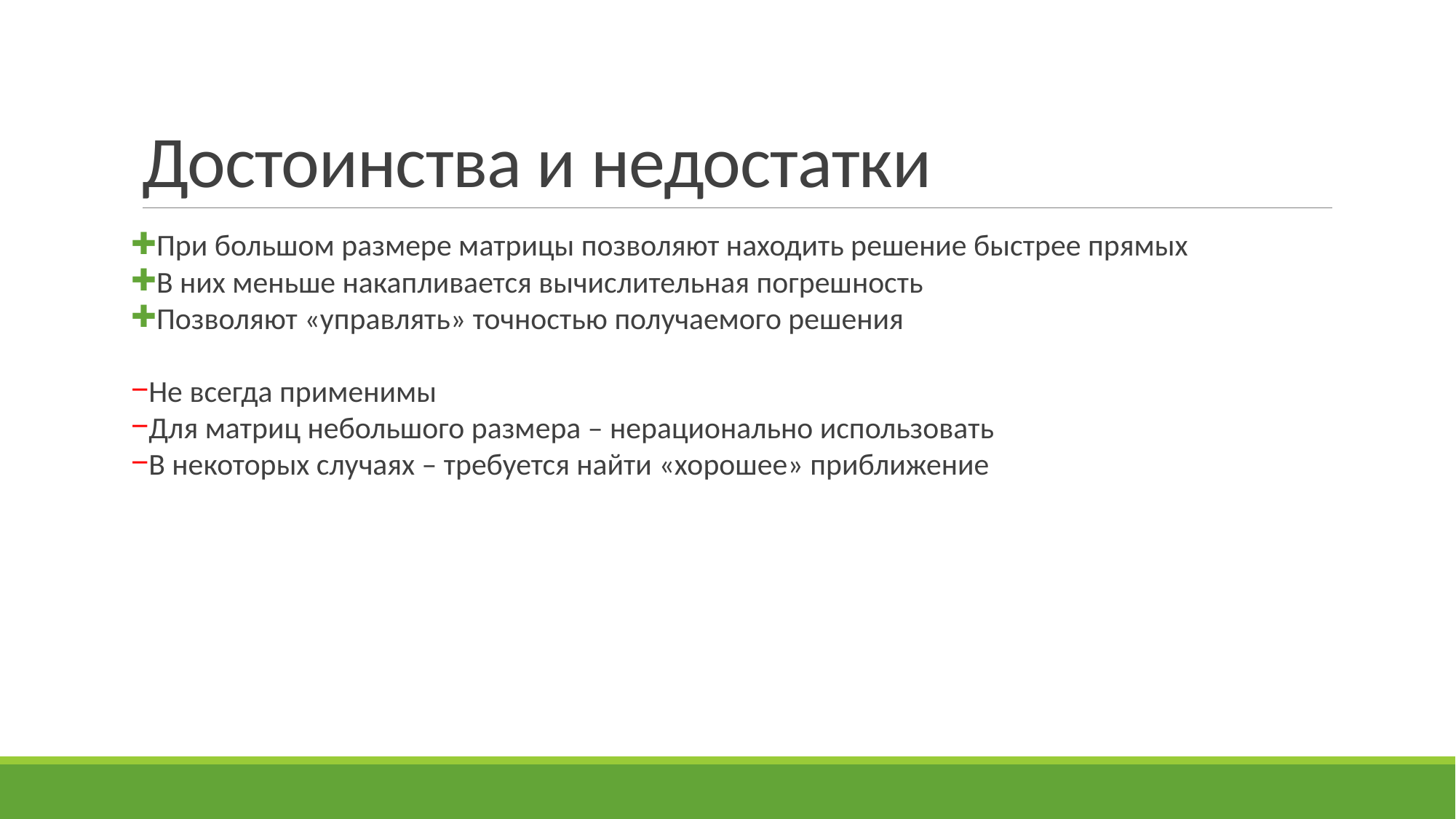

# Достоинства и недостатки
При большом размере матрицы позволяют находить решение быстрее прямых
В них меньше накапливается вычислительная погрешность
Позволяют «управлять» точностью получаемого решения

Не всегда применимы
Для матриц небольшого размера – нерационально использовать
В некоторых случаях – требуется найти «хорошее» приближение